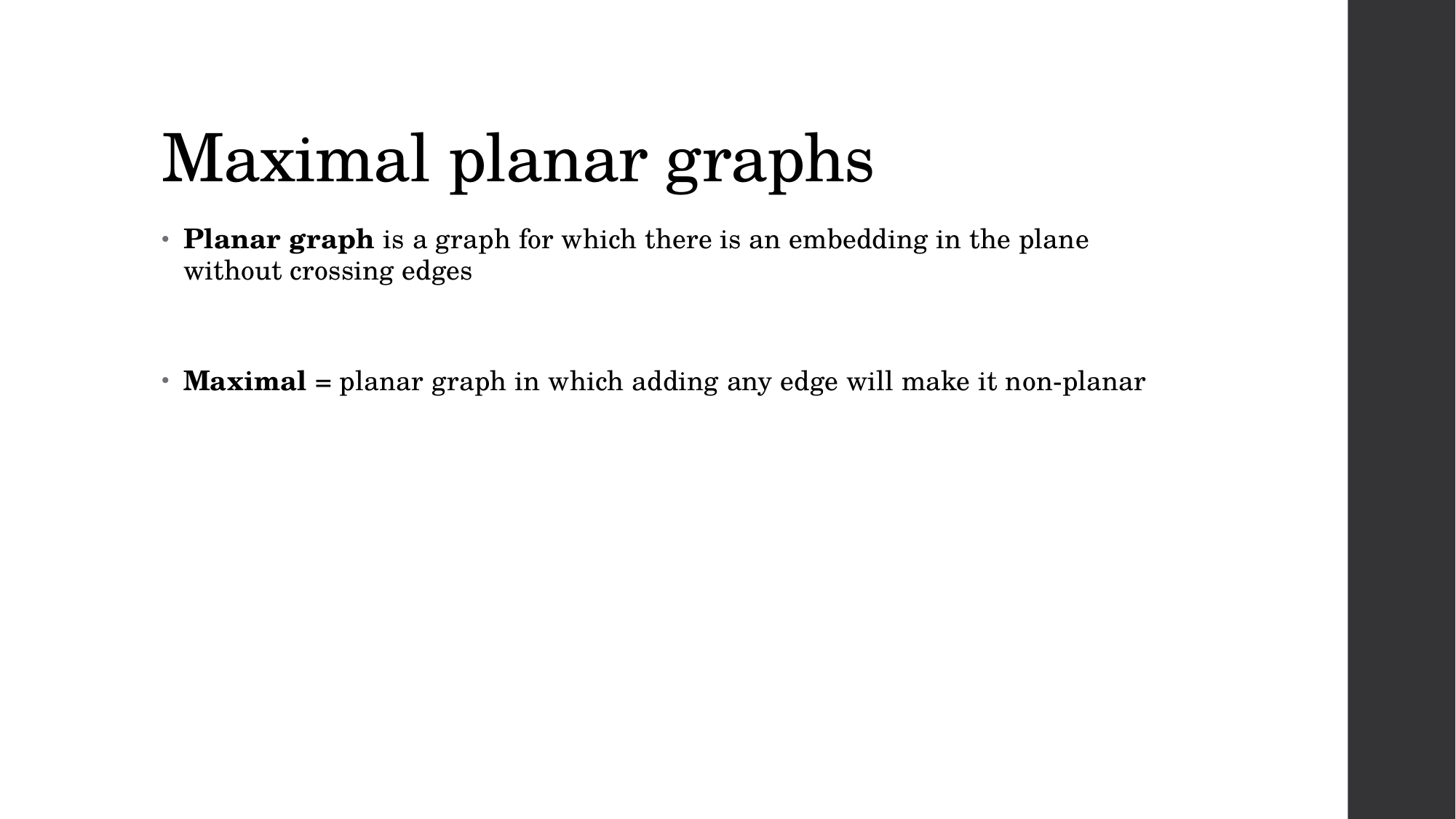

# Maximal planar graphs
Planar graph is a graph for which there is an embedding in the plane without crossing edges

Maximal = planar graph in which adding any edge will make it non-planar